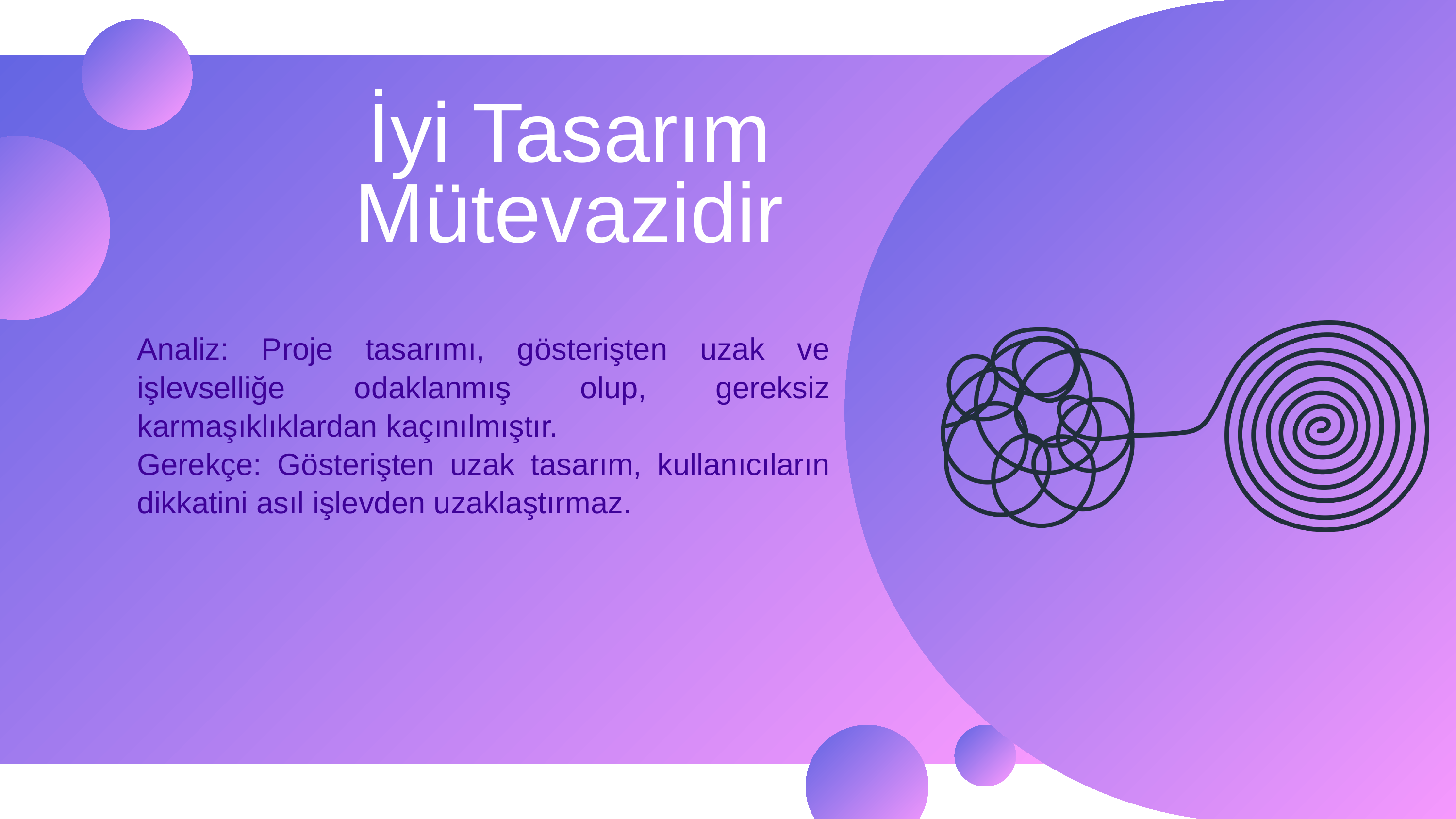

İyi Tasarım Mütevazidir

Analiz: Proje tasarımı, gösterişten uzak ve işlevselliğe odaklanmış olup, gereksiz karmaşıklıklardan kaçınılmıştır.
Gerekçe: Gösterişten uzak tasarım, kullanıcıların dikkatini asıl işlevden uzaklaştırmaz.